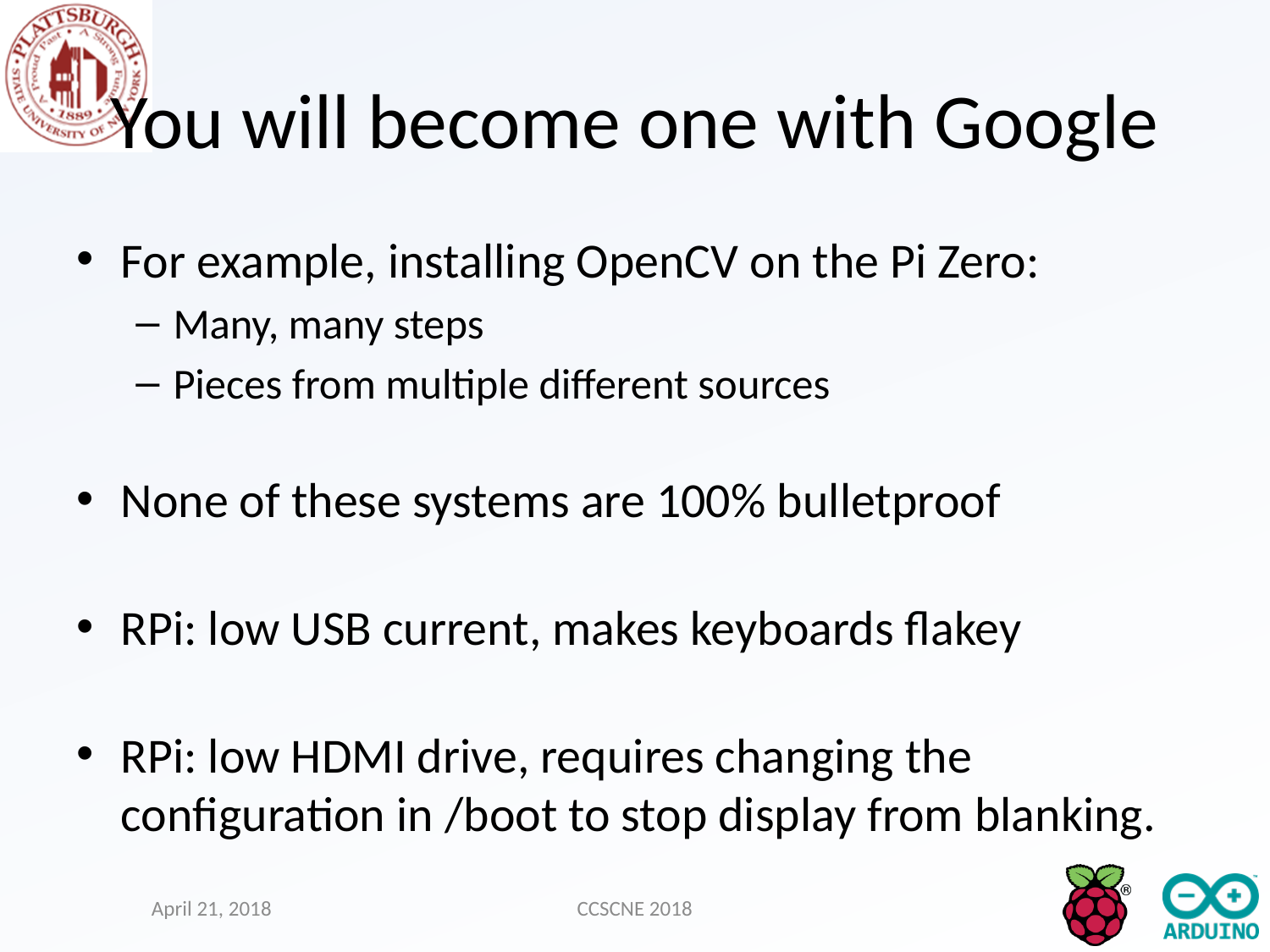

# You will become one with Google
For example, installing OpenCV on the Pi Zero:
Many, many steps
Pieces from multiple different sources
None of these systems are 100% bulletproof
RPi: low USB current, makes keyboards flakey
RPi: low HDMI drive, requires changing the configuration in /boot to stop display from blanking.
April 21, 2018
CCSCNE 2018